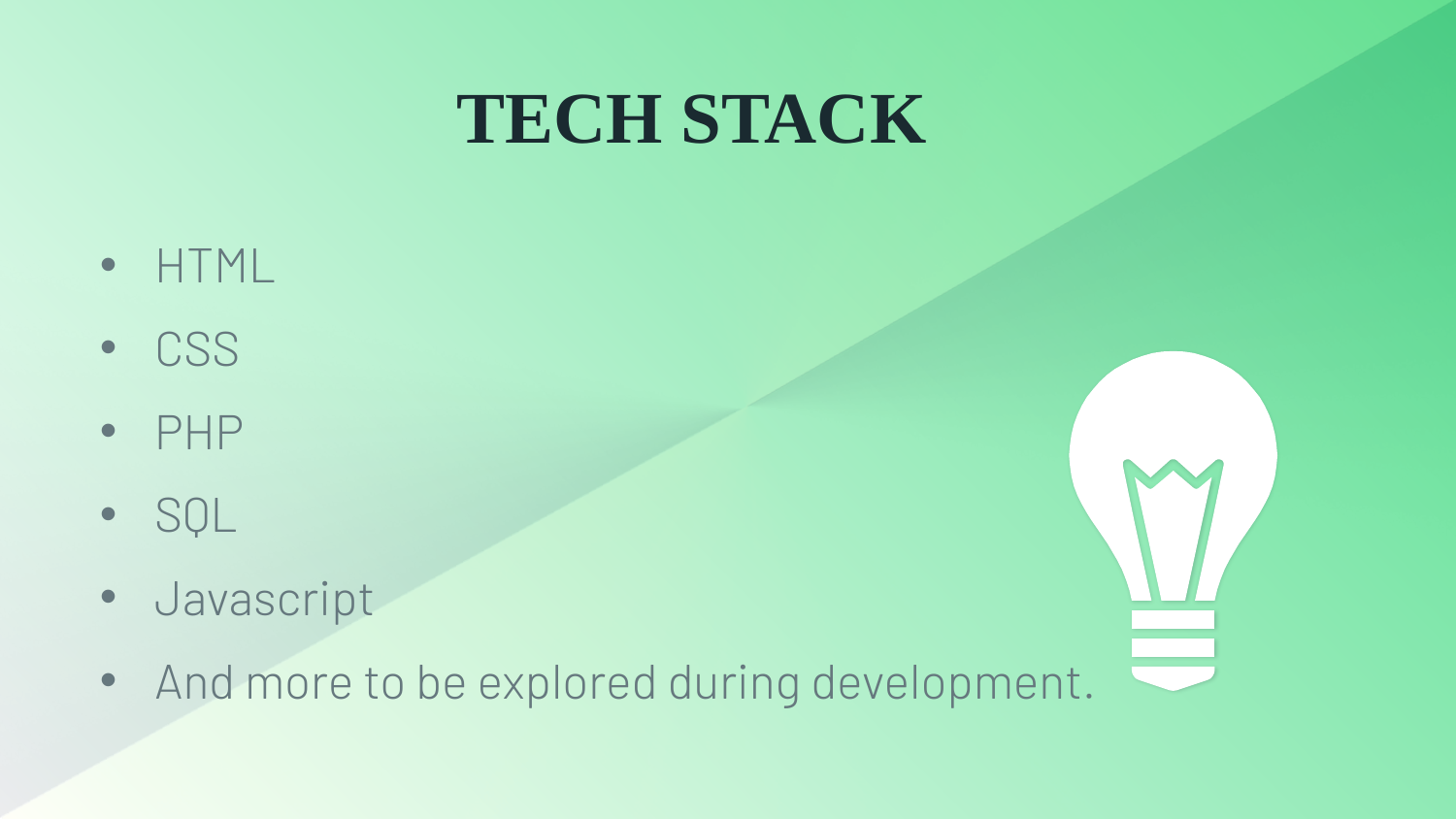

# TECH STACK
HTML
CSS
PHP
SQL
Javascript
And more to be explored during development.